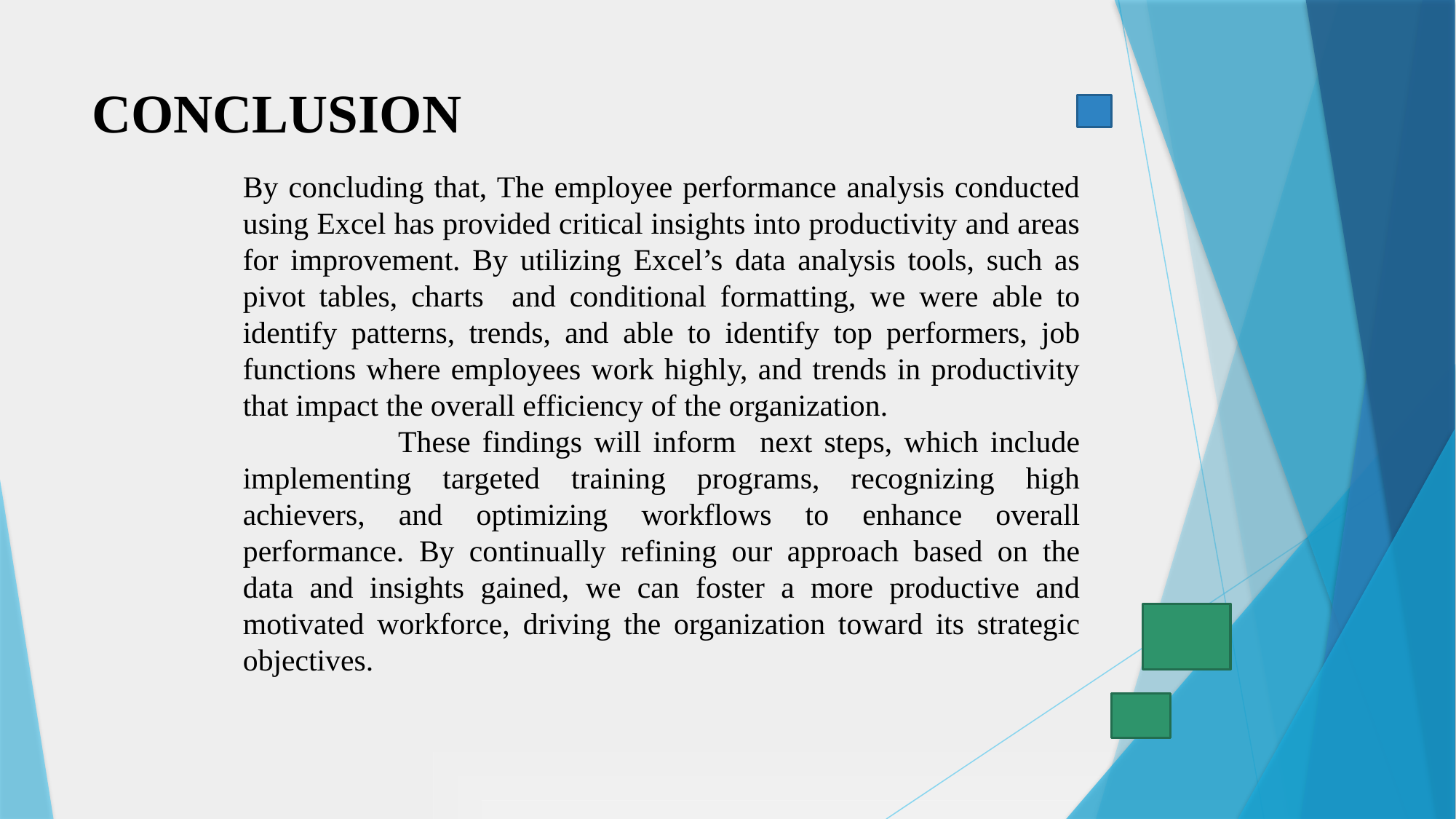

# CONCLUSION

By concluding that, The employee performance analysis conducted using Excel has provided critical insights into productivity and areas for improvement. By utilizing Excel’s data analysis tools, such as pivot tables, charts  and conditional formatting, we were able to identify patterns, trends, and able to identify top performers, job functions where employees work highly, and trends in productivity that impact the overall efficiency of the organization.
             These findings will inform  next steps, which include implementing targeted training programs, recognizing high achievers, and optimizing workflows to enhance overall performance. By continually refining our approach based on the data and insights gained, we can foster a more productive and motivated workforce, driving the organization toward its strategic objectives.